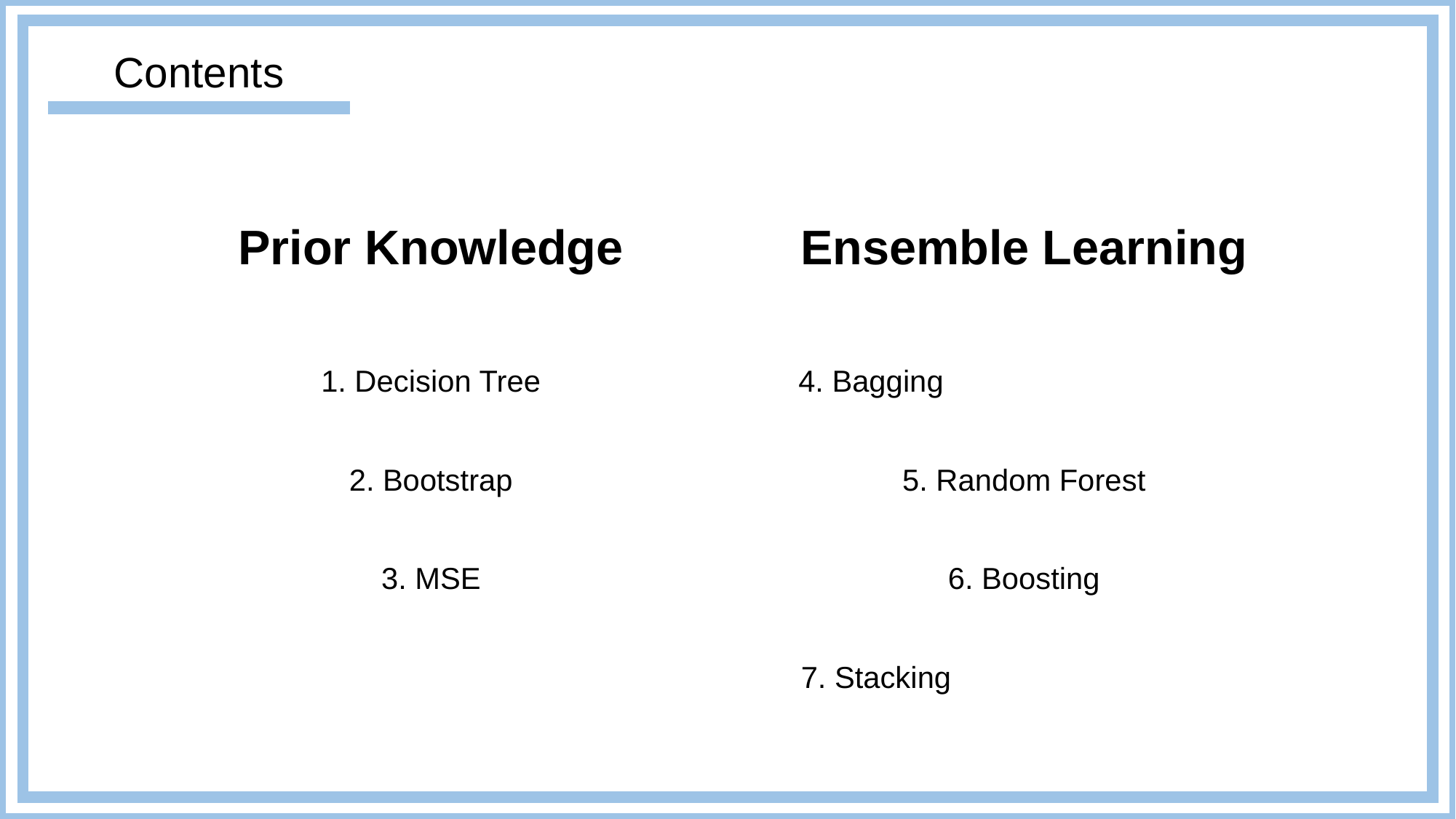

Contents

Prior Knowledge
Ensemble Learning
1. Decision Tree
4. Bagging
2. Bootstrap
5. Random Forest
6. Boosting
3. MSE
7. Stacking